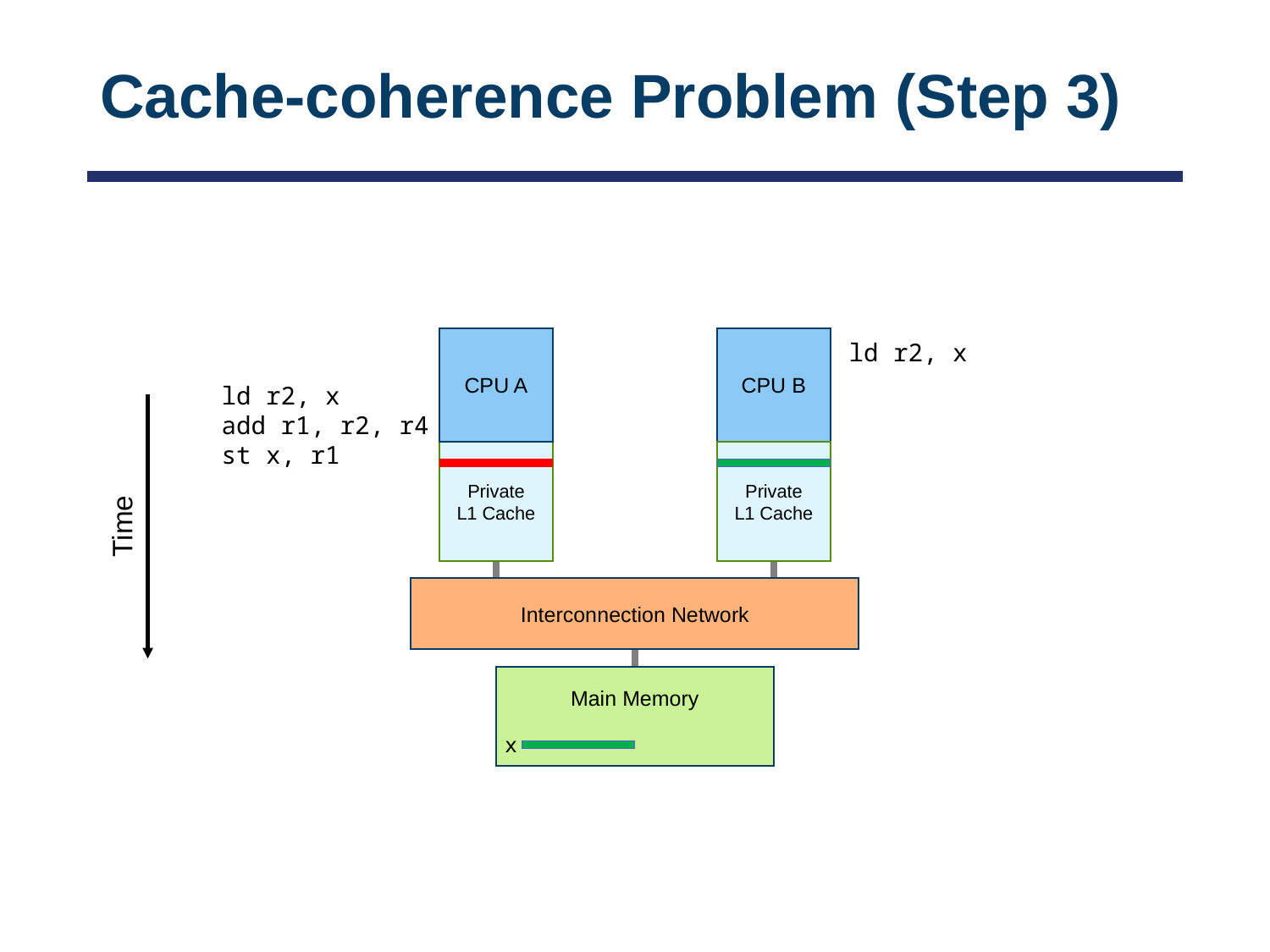

# Cache-coherence Problem (Step 3)
CPU A
CPU B
Private
L1 Cache
Private
L1 Cache
Interconnection Network

Main Memory
ld r2, x

ld r2, x
add r1, r2, r4
st x, r1

Time
x